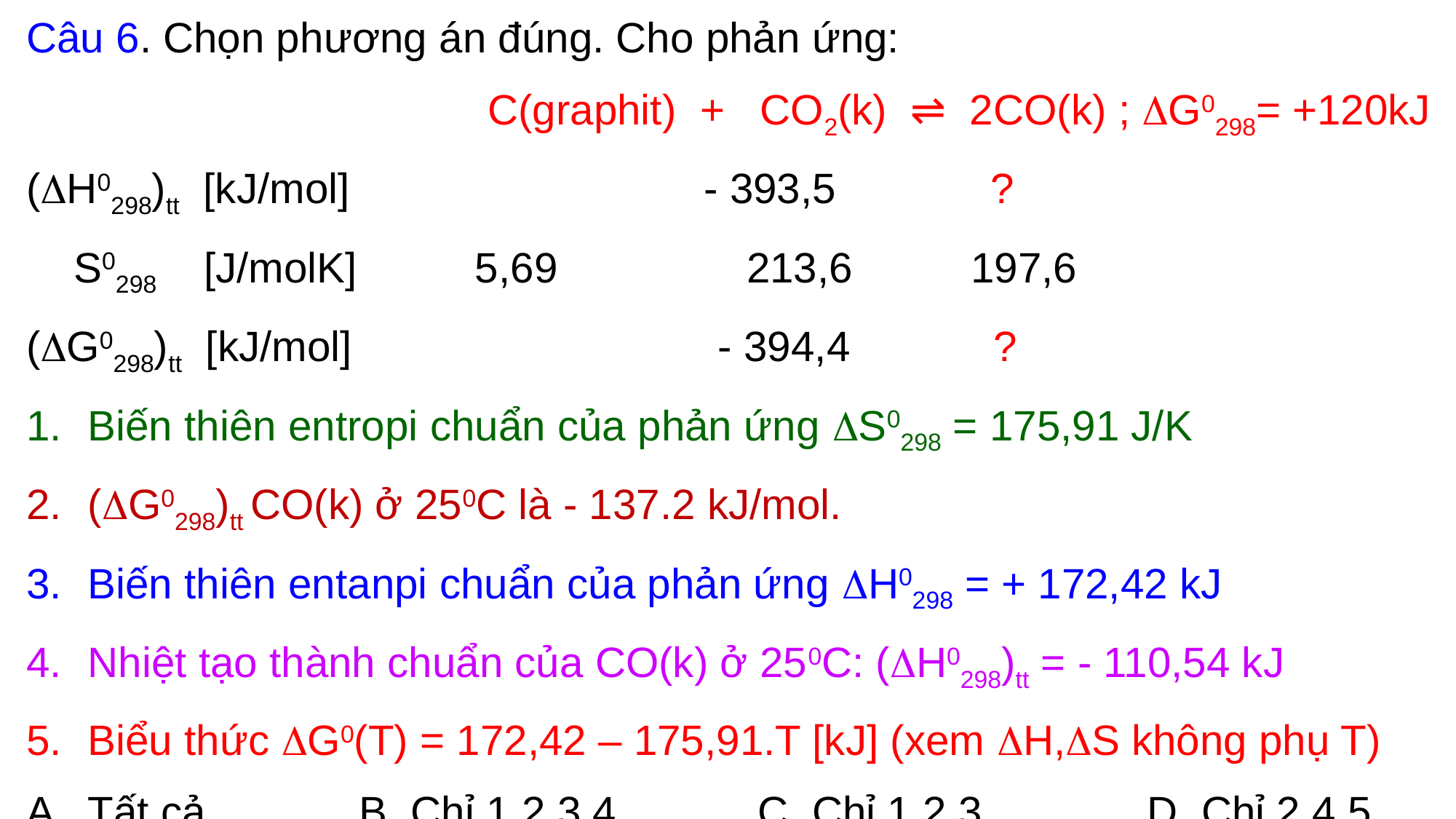

Câu 6. Chọn phương án đúng. Cho phản ứng:
                                       C(graphit)  +   CO2(k)  ⇌  2CO(k) ; ΔG0298= +120kJ
(ΔH0298)tt  [kJ/mol]                              - 393,5             ?
    S0298    [J/molK]          5,69                213,6          197,6
(ΔG0298)tt  [kJ/mol]                               - 394,4            ?
Biến thiên entropi chuẩn của phản ứng ΔS0298 = 175,91 J/K
(ΔG0298)tt CO(k) ở 250C là - 137.2 kJ/mol.
Biến thiên entanpi chuẩn của phản ứng ΔH0298 = + 172,42 kJ
Nhiệt tạo thành chuẩn của CO(k) ở 250C: (ΔH0298)tt = - 110,54 kJ
Biểu thức ΔG0(T) = 172,42 – 175,91.T [kJ] (xem ΔH,ΔS không phụ T)
Tất cả             B. Chỉ 1,2,3,4            C. Chỉ 1,2,3              D. Chỉ 2,4,5